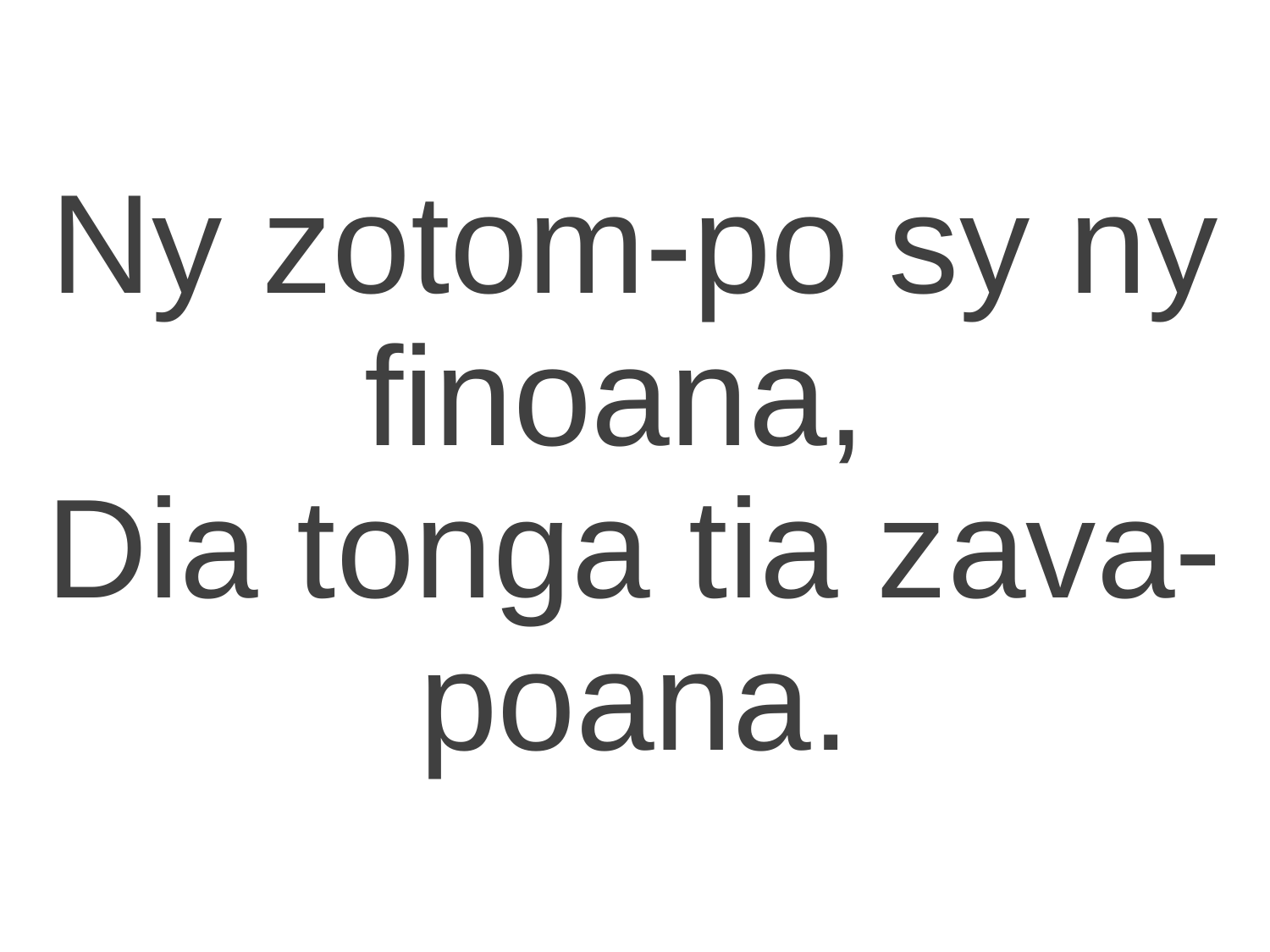

Ny zotom-po sy ny finoana,
Dia tonga tia zava-poana.